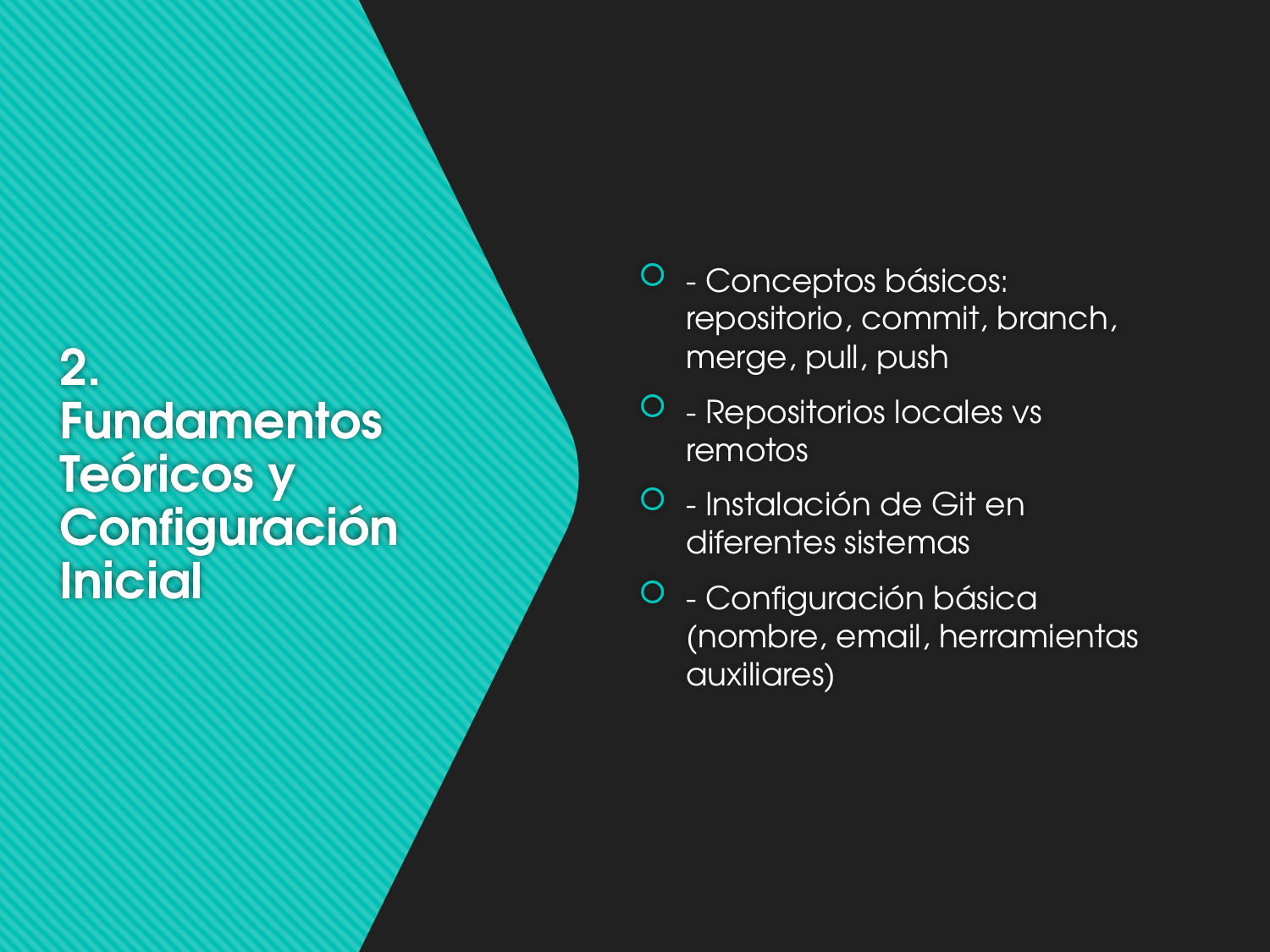

- Conceptos básicos: repositorio, commit, branch, merge, pull, push
- Repositorios locales vs remotos
- Instalación de Git en diferentes sistemas
- Configuración básica (nombre, email, herramientas auxiliares)

# 2. Fundamentos Teóricos y Configuración Inicial